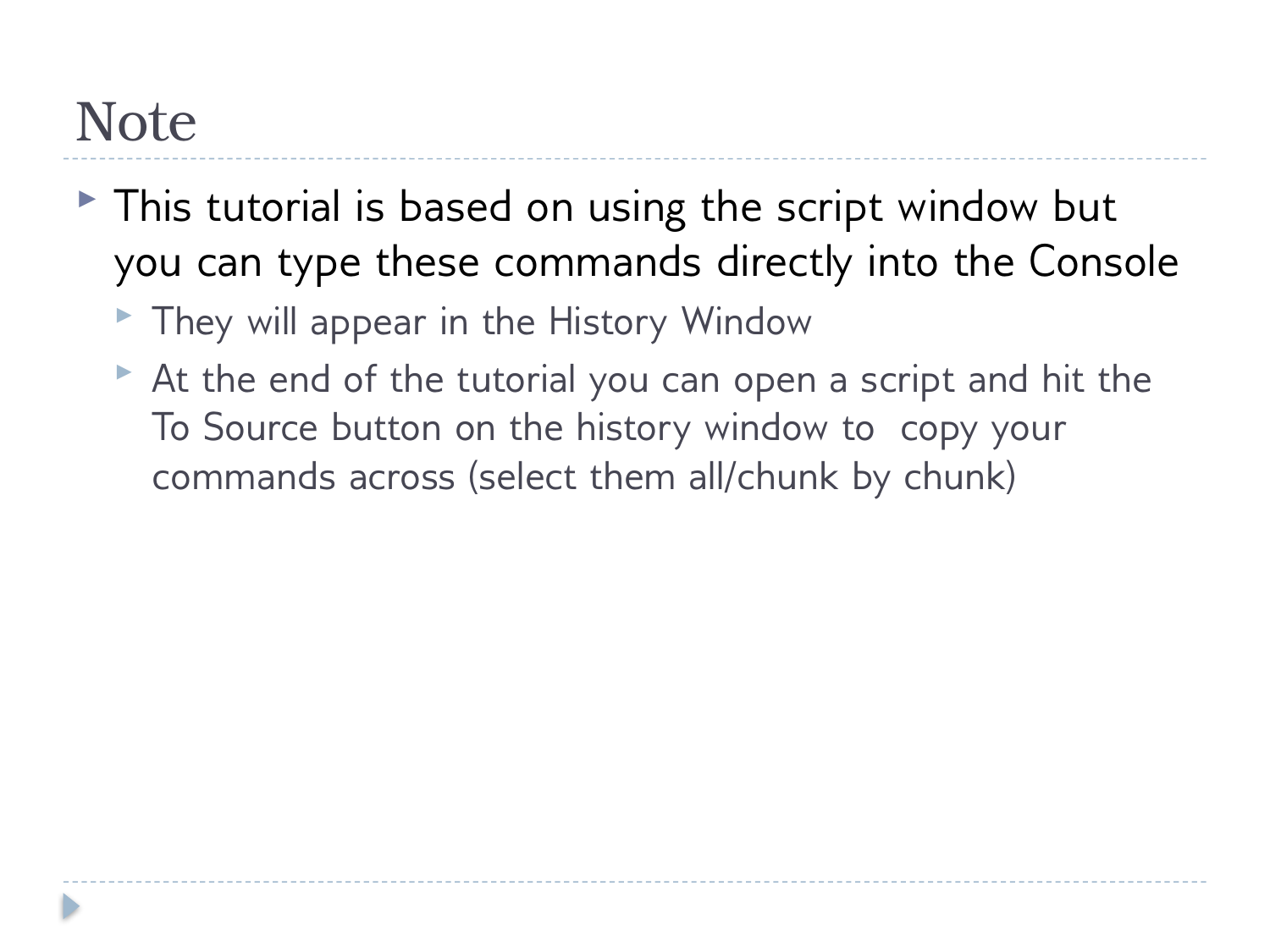

# Note
This tutorial is based on using the script window but you can type these commands directly into the Console
They will appear in the History Window
At the end of the tutorial you can open a script and hit the To Source button on the history window to  copy your commands across (select them all/chunk by chunk)